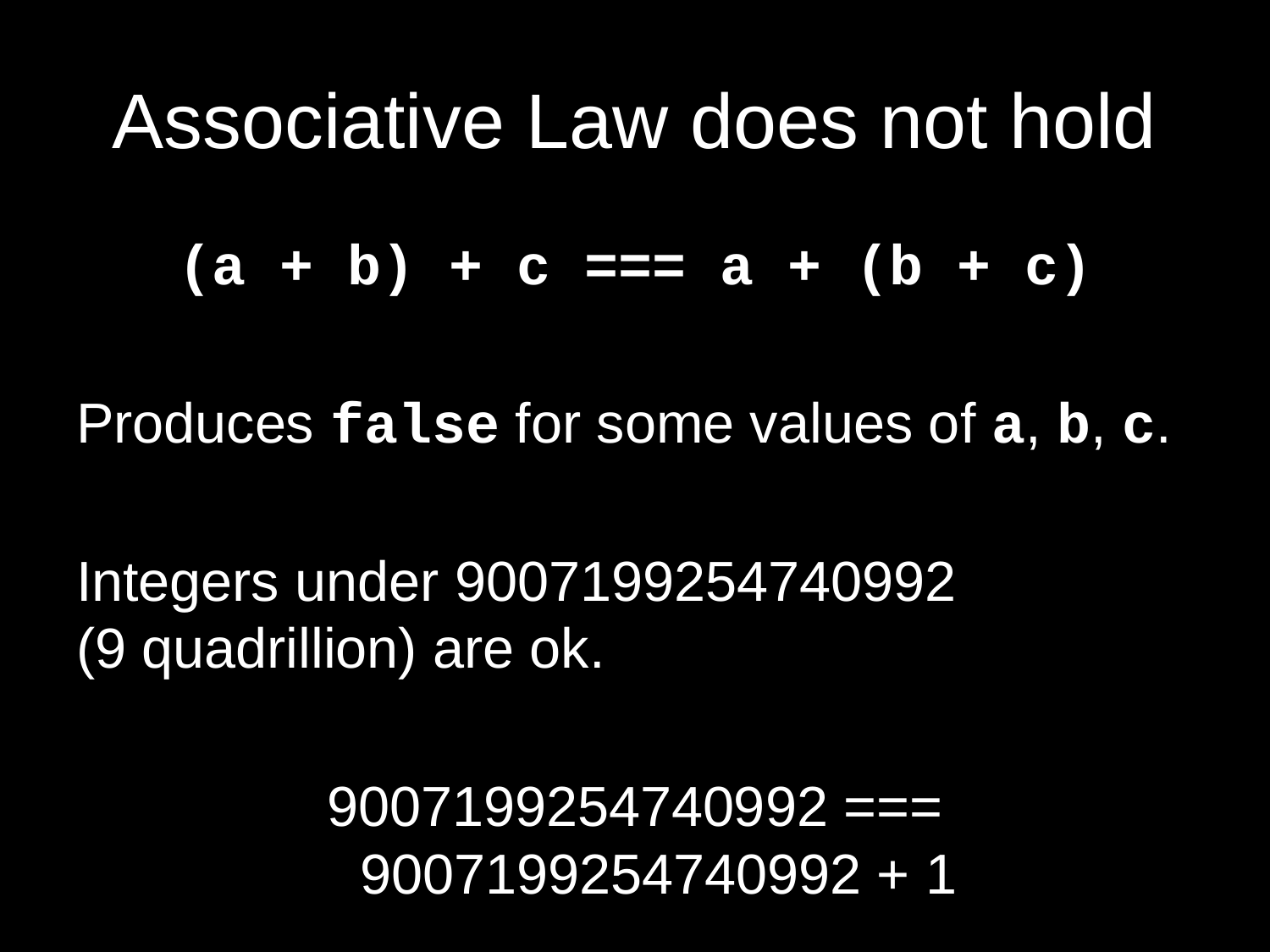

# Associative Law does not hold
(a + b) + c === a + (b + c)

Produces false for some values of a, b, c.

Integers under 9007199254740992 
(9 quadrillion) are ok.

9007199254740992 === 9007199254740992 + 1